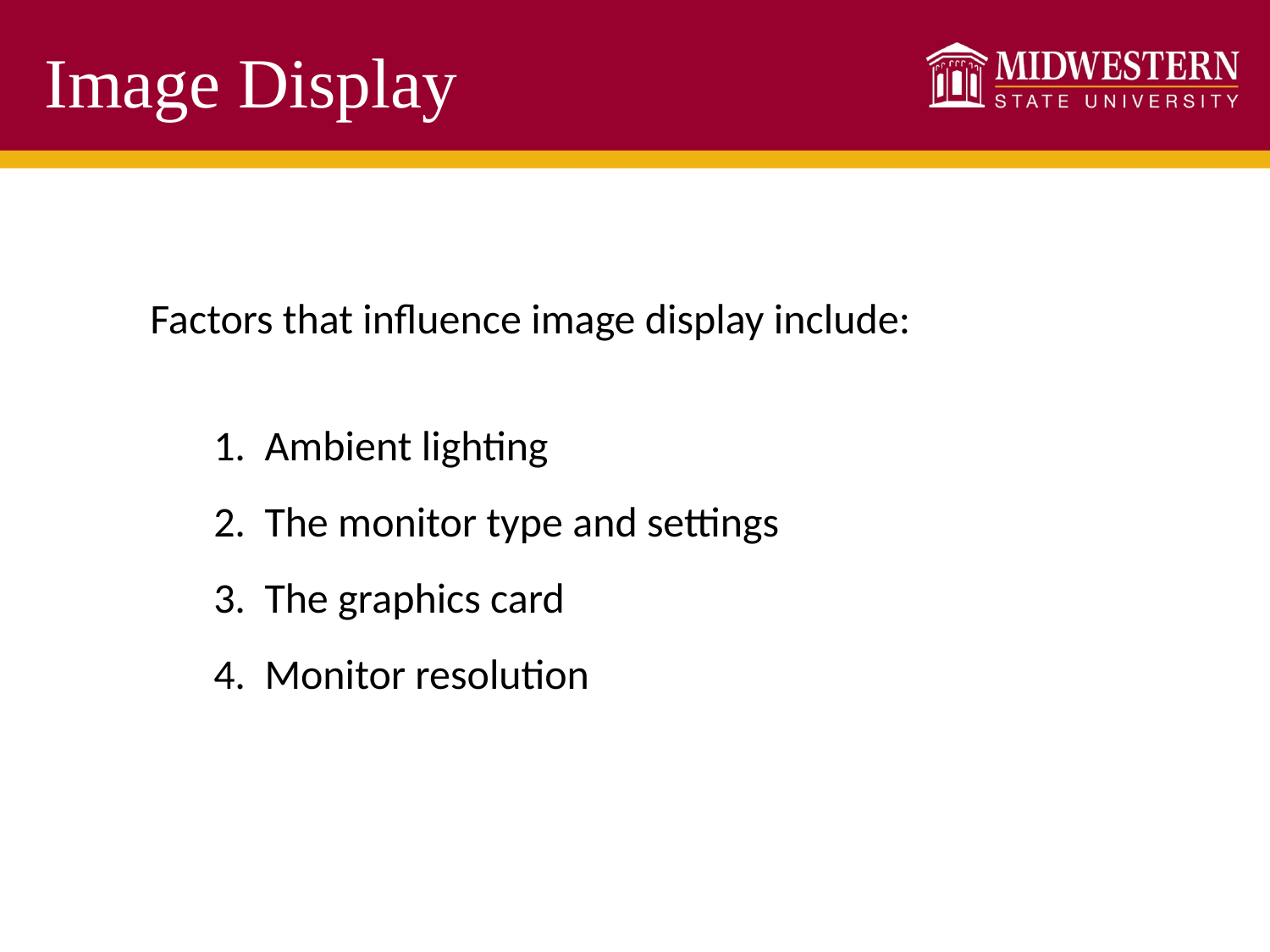

# Image Display
Factors that influence image display include:

1.  Ambient lighting
2.  The monitor type and settings
3.  The graphics card
4.  Monitor resolution